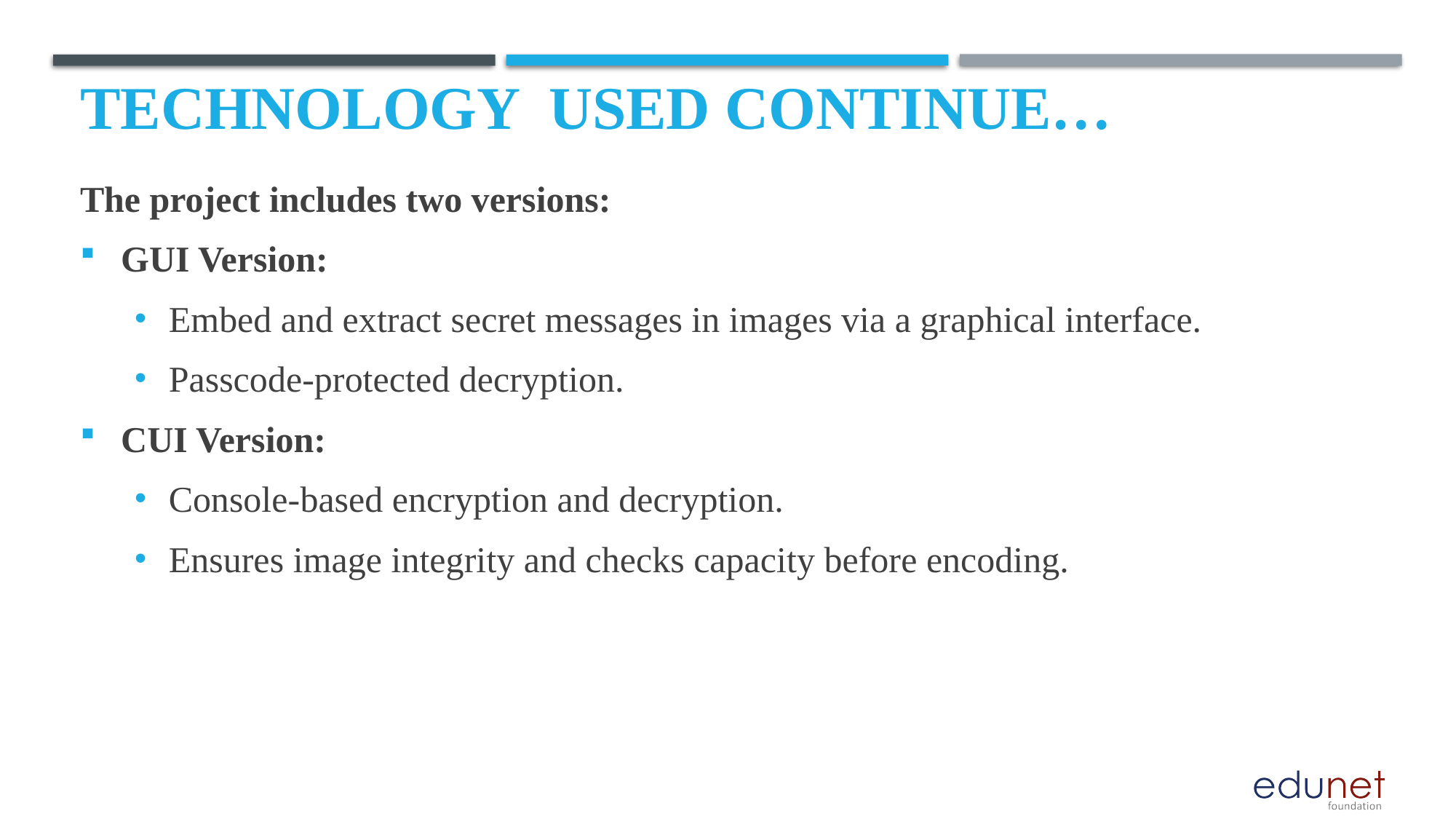

# Technology  used Continue…
The project includes two versions:
GUI Version:
Embed and extract secret messages in images via a graphical interface.
Passcode-protected decryption.
CUI Version:
Console-based encryption and decryption.
Ensures image integrity and checks capacity before encoding.